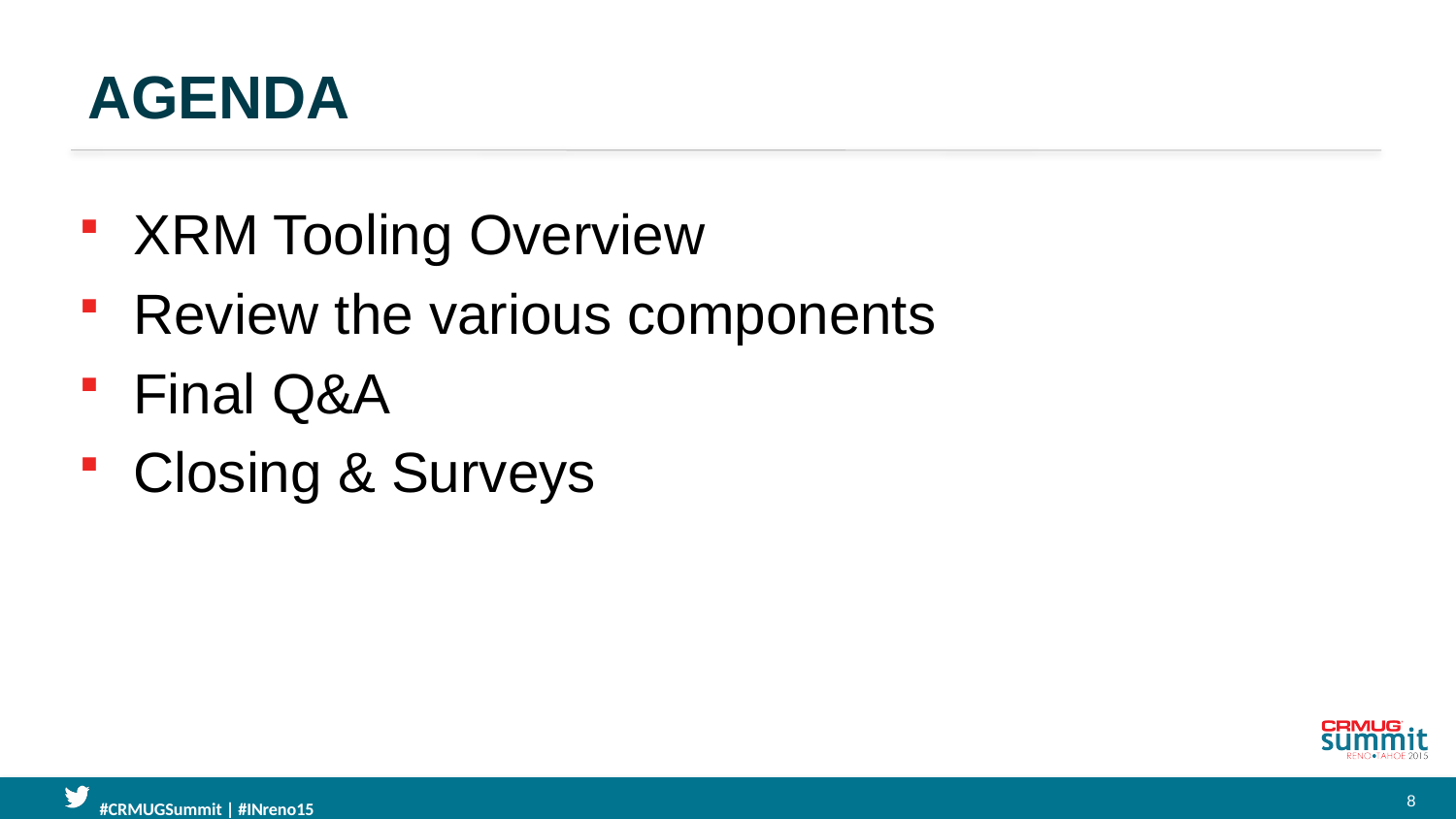

# Agenda
XRM Tooling Overview
Review the various components
Final Q&A
Closing & Surveys
8